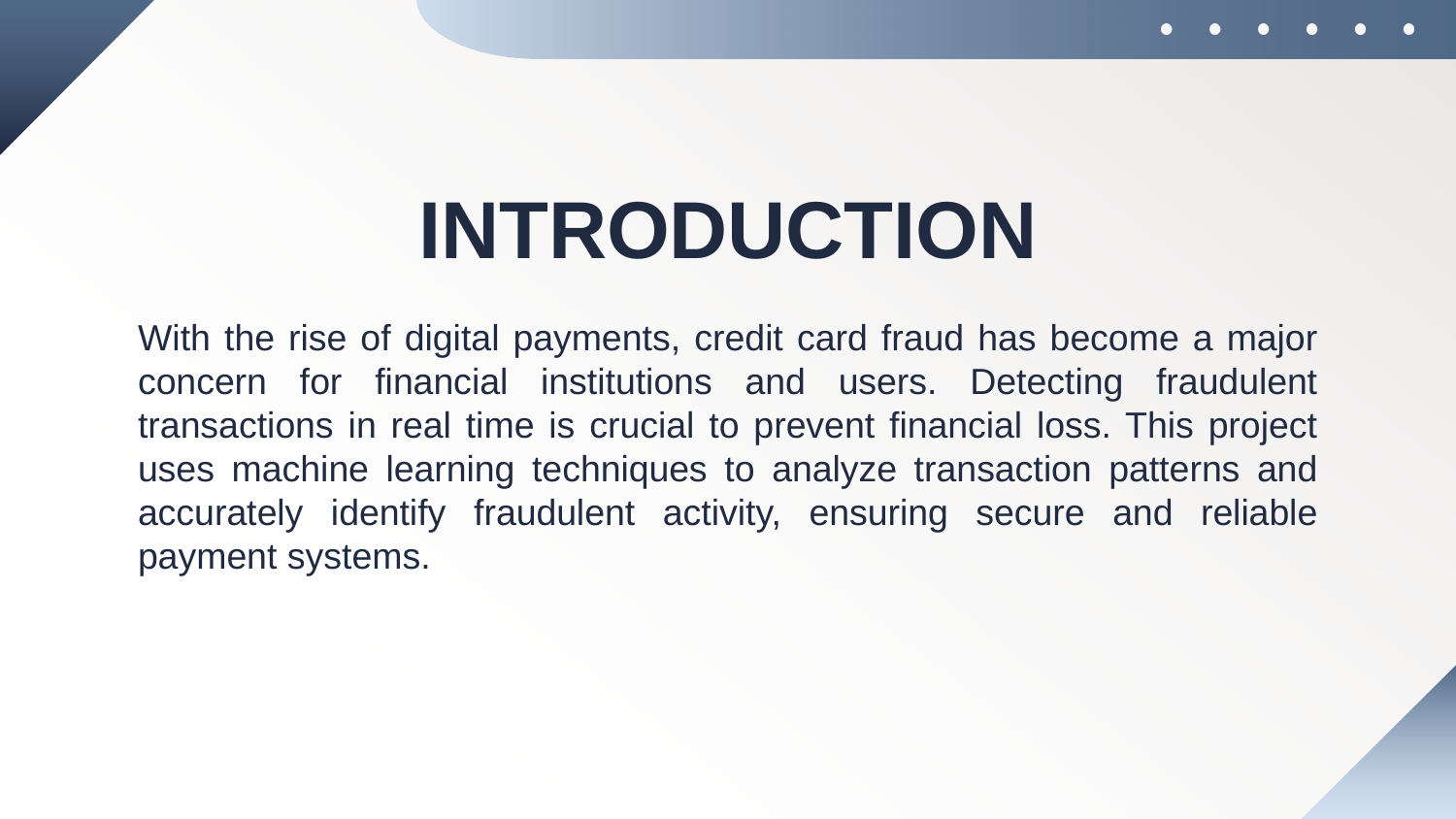

# INTRODUCTION
With the rise of digital payments, credit card fraud has become a major concern for financial institutions and users. Detecting fraudulent transactions in real time is crucial to prevent financial loss. This project uses machine learning techniques to analyze transaction patterns and accurately identify fraudulent activity, ensuring secure and reliable payment systems.